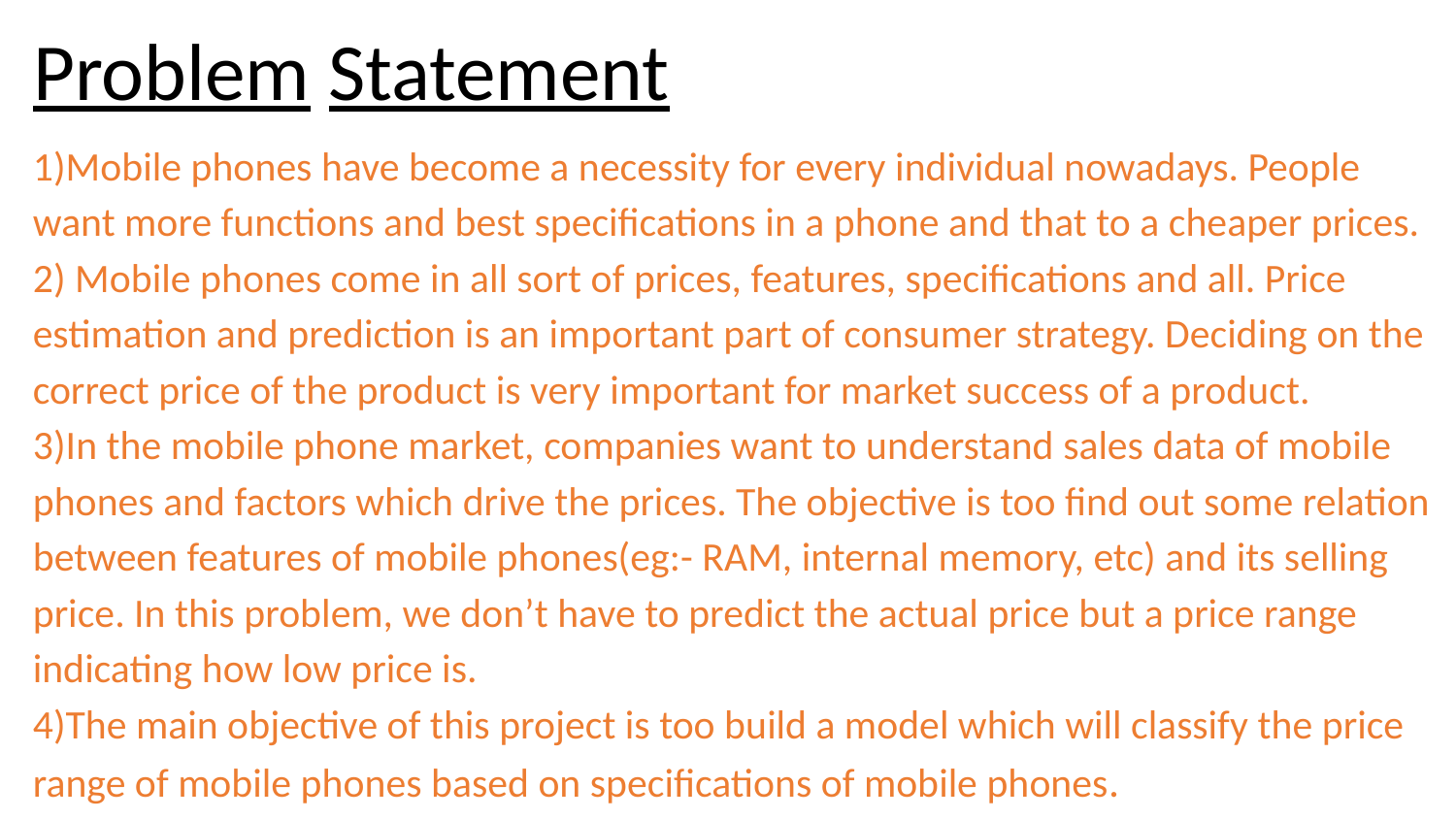

# Problem Statement
1)Mobile phones have become a necessity for every individual nowadays. People want more functions and best specifications in a phone and that to a cheaper prices.
2) Mobile phones come in all sort of prices, features, specifications and all. Price estimation and prediction is an important part of consumer strategy. Deciding on the correct price of the product is very important for market success of a product.
3)In the mobile phone market, companies want to understand sales data of mobile phones and factors which drive the prices. The objective is too find out some relation between features of mobile phones(eg:- RAM, internal memory, etc) and its selling price. In this problem, we don’t have to predict the actual price but a price range indicating how low price is.
4)The main objective of this project is too build a model which will classify the price range of mobile phones based on specifications of mobile phones.